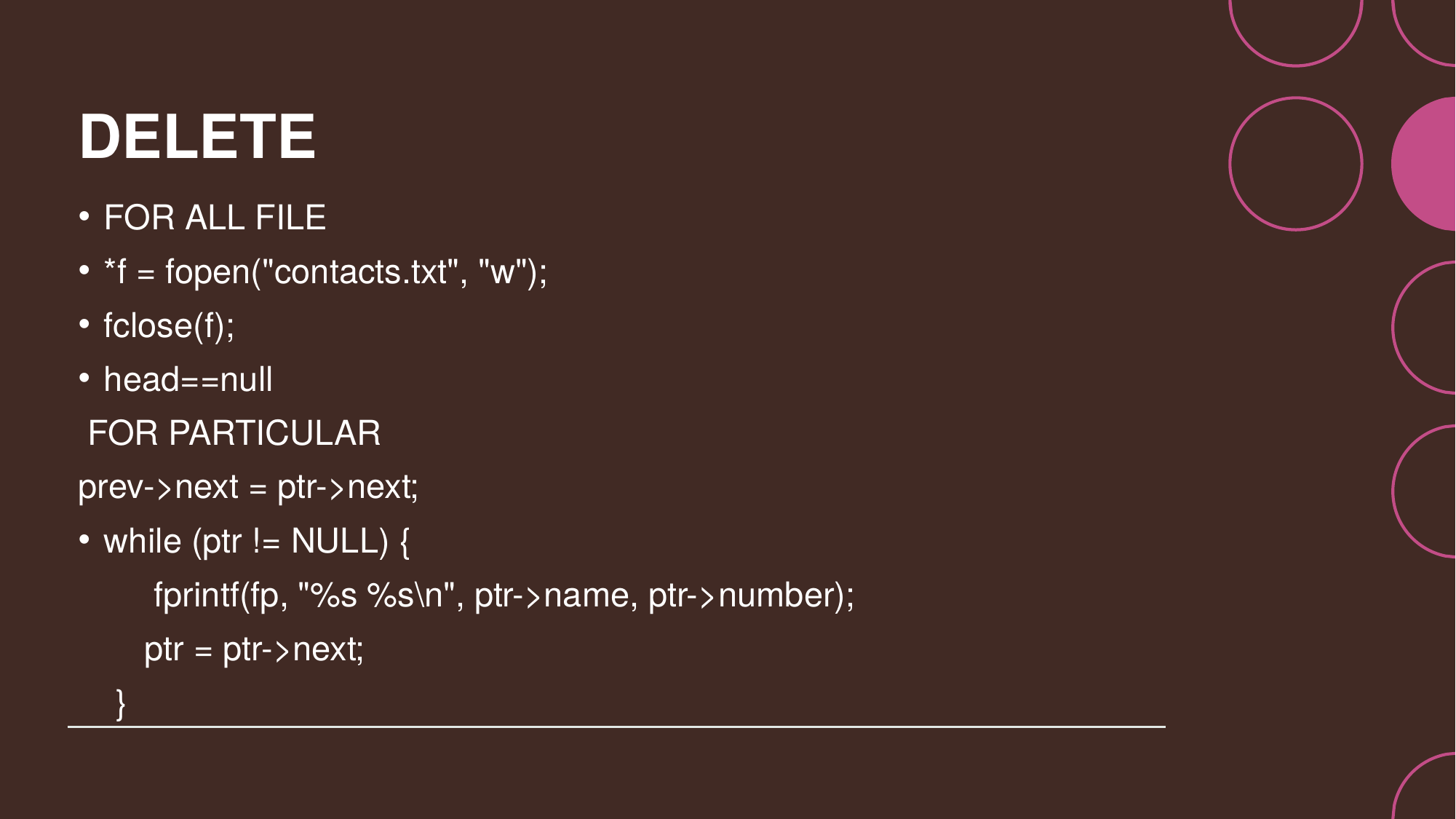

# DELETE
FOR ALL FILE
*f = fopen("contacts.txt", "w");
fclose(f);
head==null
 FOR PARTICULAR
prev->next = ptr->next;
while (ptr != NULL) {
        fprintf(fp, "%s %s\n", ptr->name, ptr->number);
       ptr = ptr->next;
    }